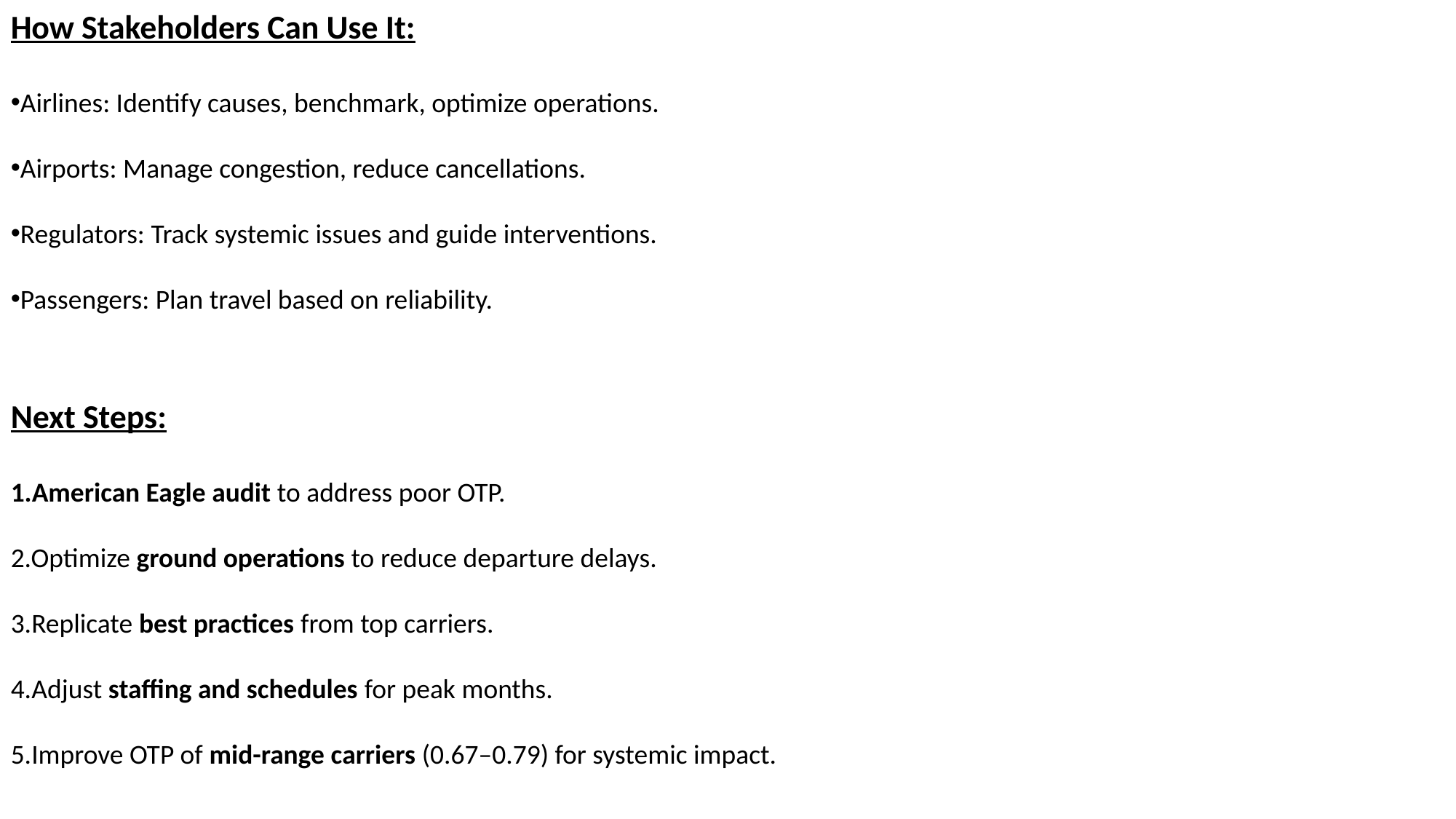

How Stakeholders Can Use It:

Airlines: Identify causes, benchmark, optimize operations.

Airports: Manage congestion, reduce cancellations.

Regulators: Track systemic issues and guide interventions.

Passengers: Plan travel based on reliability.

Next Steps:

American Eagle audit to address poor OTP.

2.Optimize ground operations to reduce departure delays.

3.Replicate best practices from top carriers.

4.Adjust staffing and schedules for peak months.

5.Improve OTP of mid-range carriers (0.67–0.79) for systemic impact.